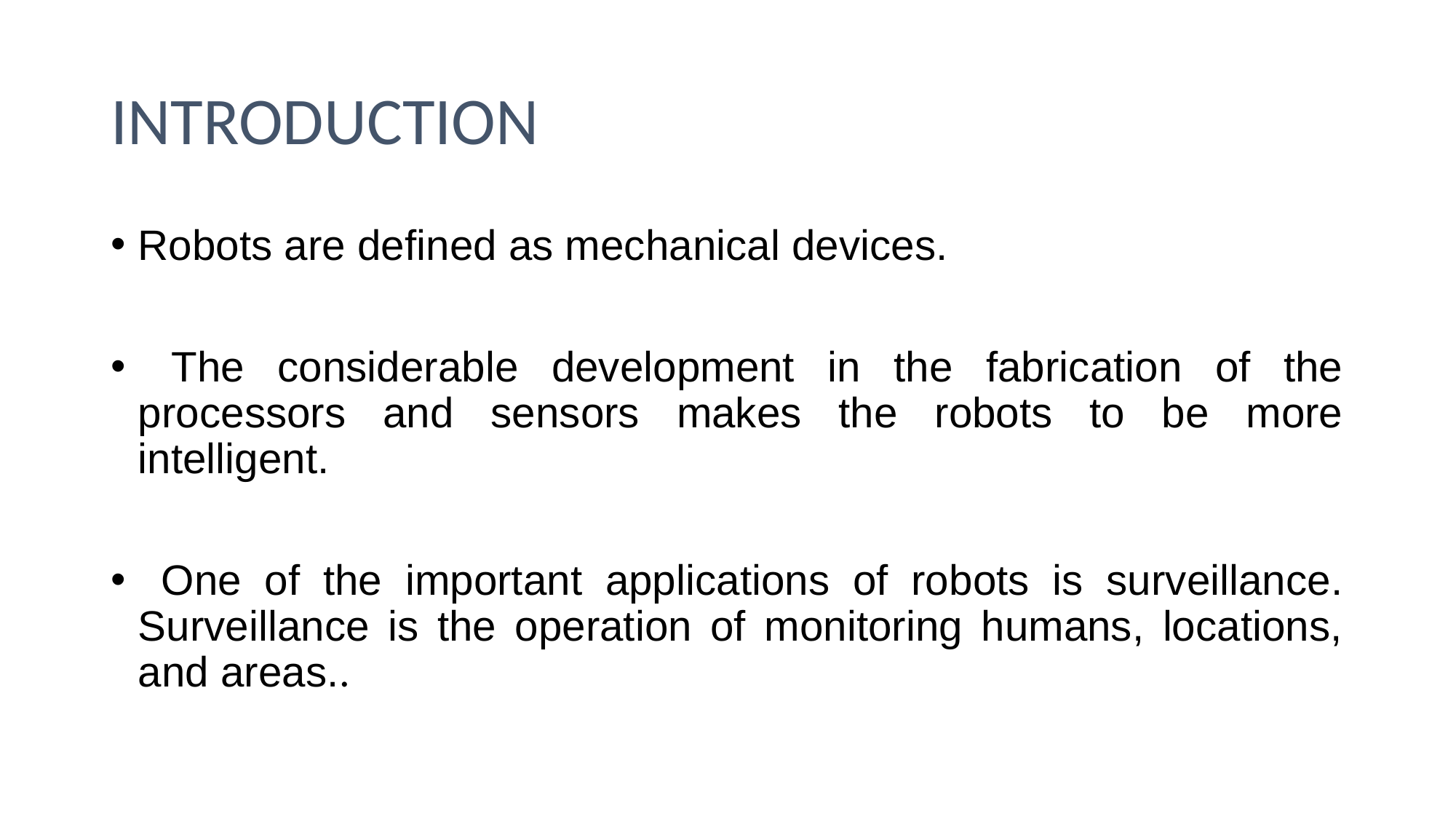

# INTRODUCTION
Robots are defined as mechanical devices.

 The considerable development in the fabrication of the processors and sensors makes the robots to be more intelligent.

 One of the important applications of robots is surveillance. Surveillance is the operation of monitoring humans, locations, and areas..